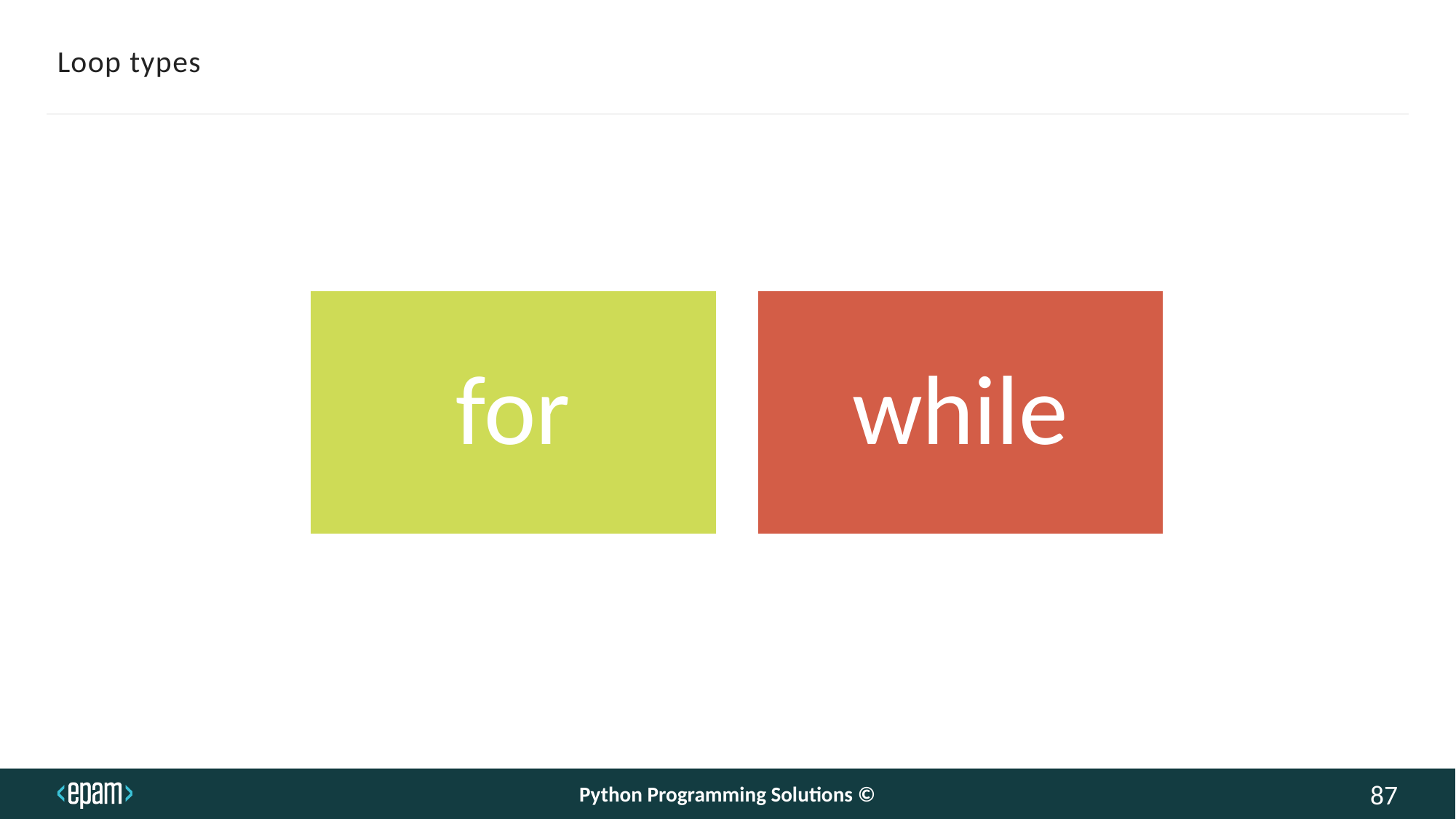

# Loop types
for
while

Python Programming Solutions ©
87